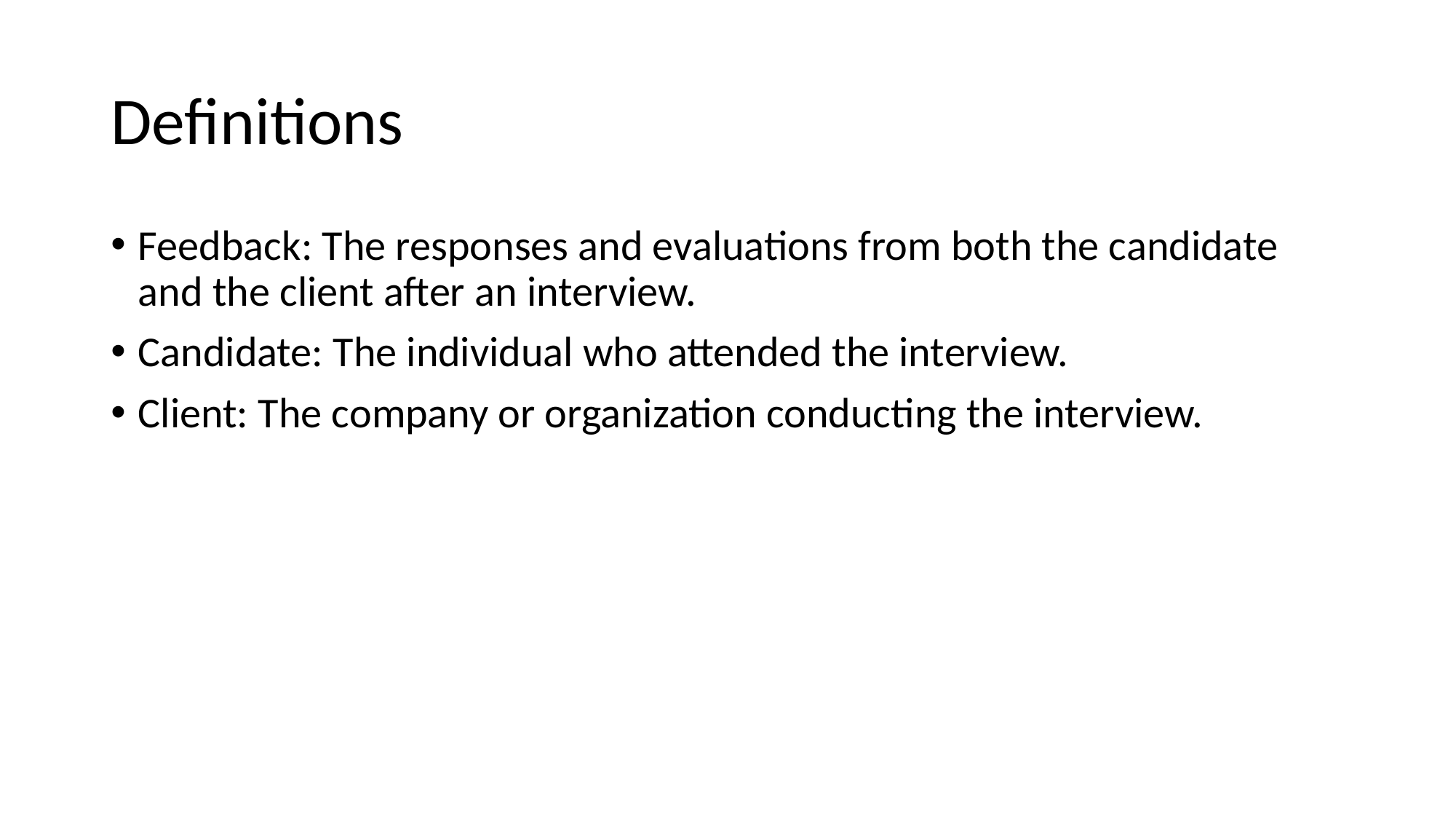

# Definitions
Feedback: The responses and evaluations from both the candidate and the client after an interview.
Candidate: The individual who attended the interview.
Client: The company or organization conducting the interview.